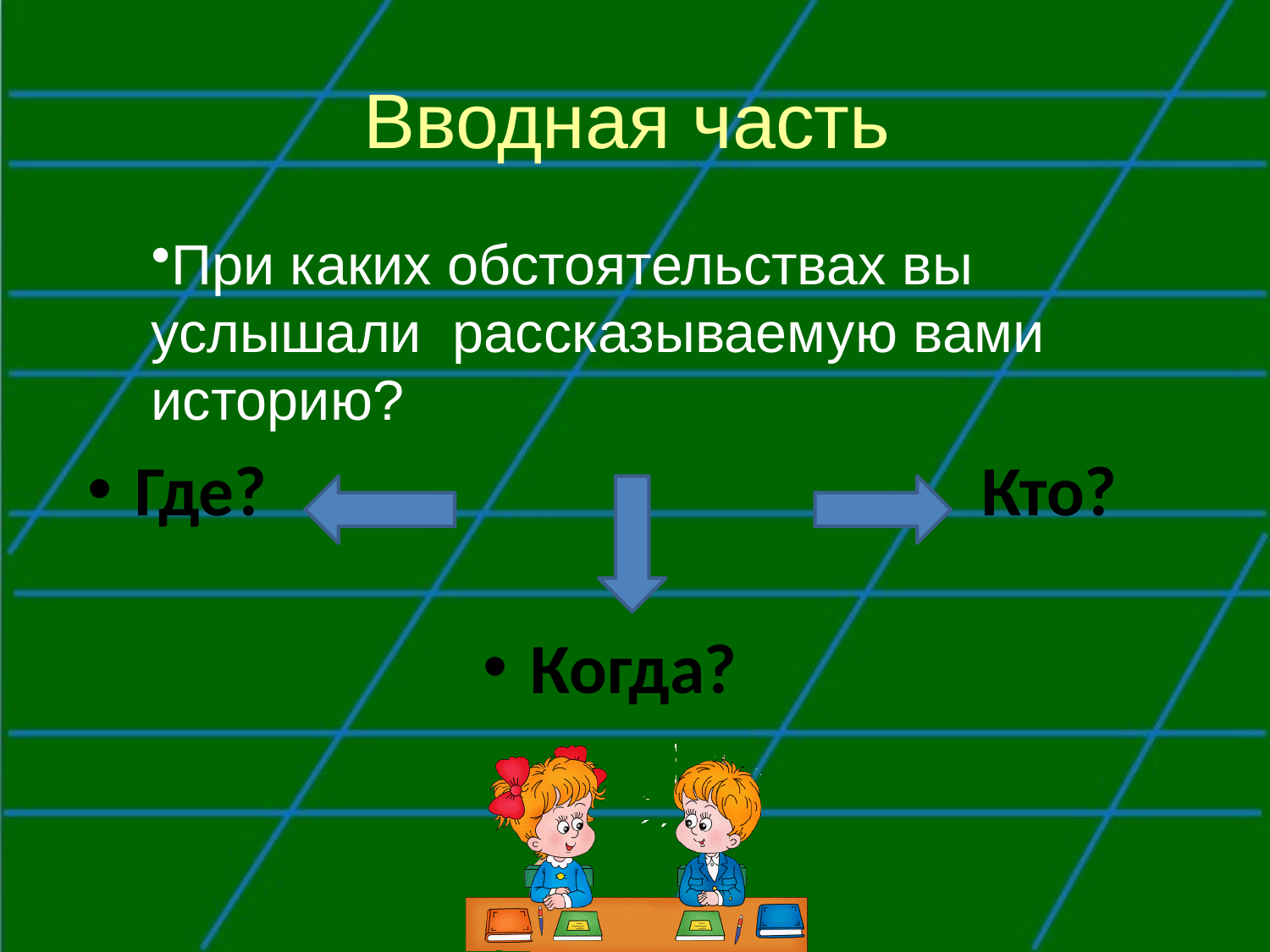

# Вводная часть
При каких обстоятельствах вы услышали  рассказываемую вами историю?
Где?                                                        Кто?

Когда?